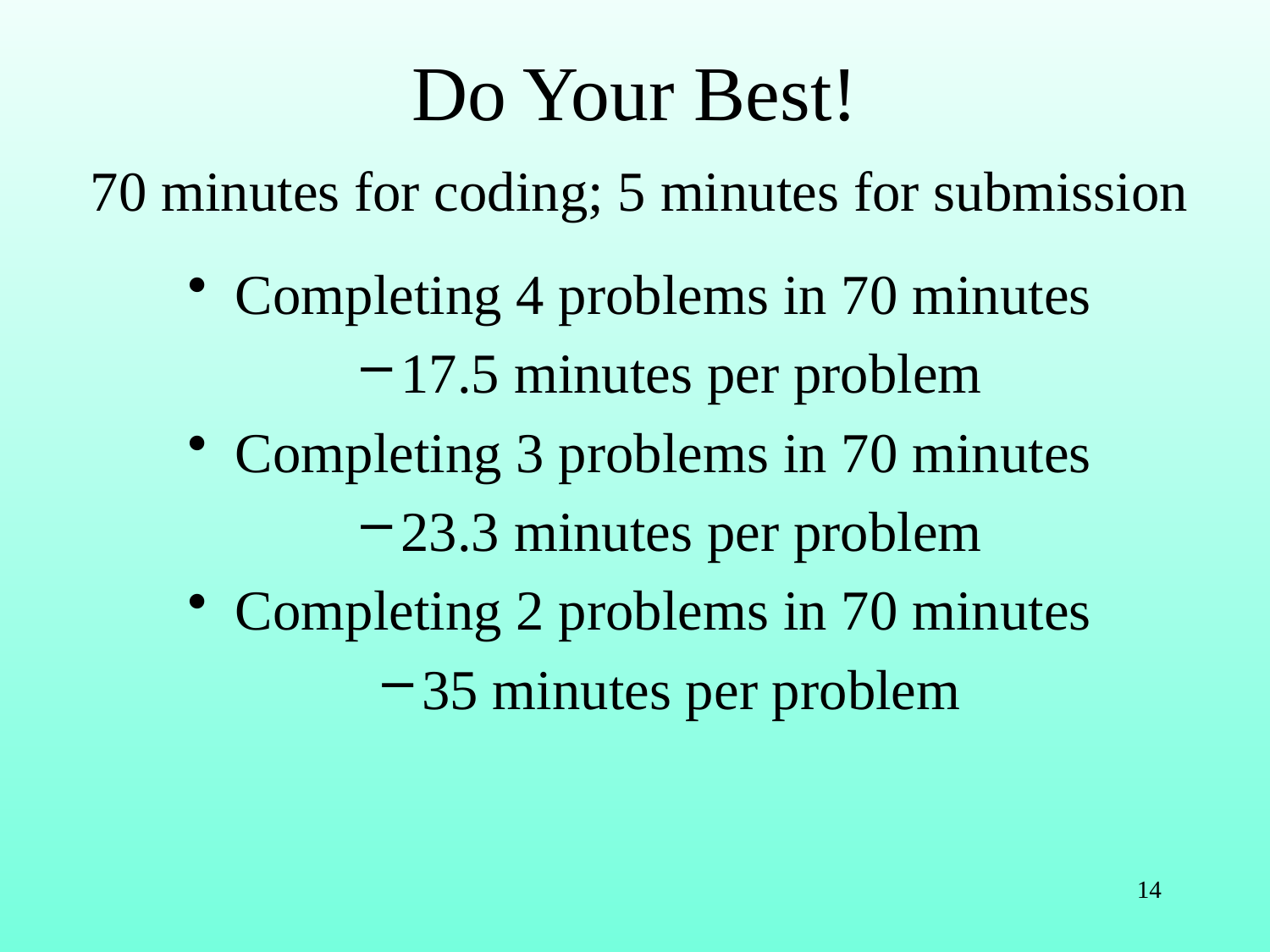

# Do Your Best!
70 minutes for coding; 5 minutes for submission

Completing 4 problems in 70 minutes
17.5 minutes per problem
Completing 3 problems in 70 minutes
23.3 minutes per problem
Completing 2 problems in 70 minutes
35 minutes per problem
14